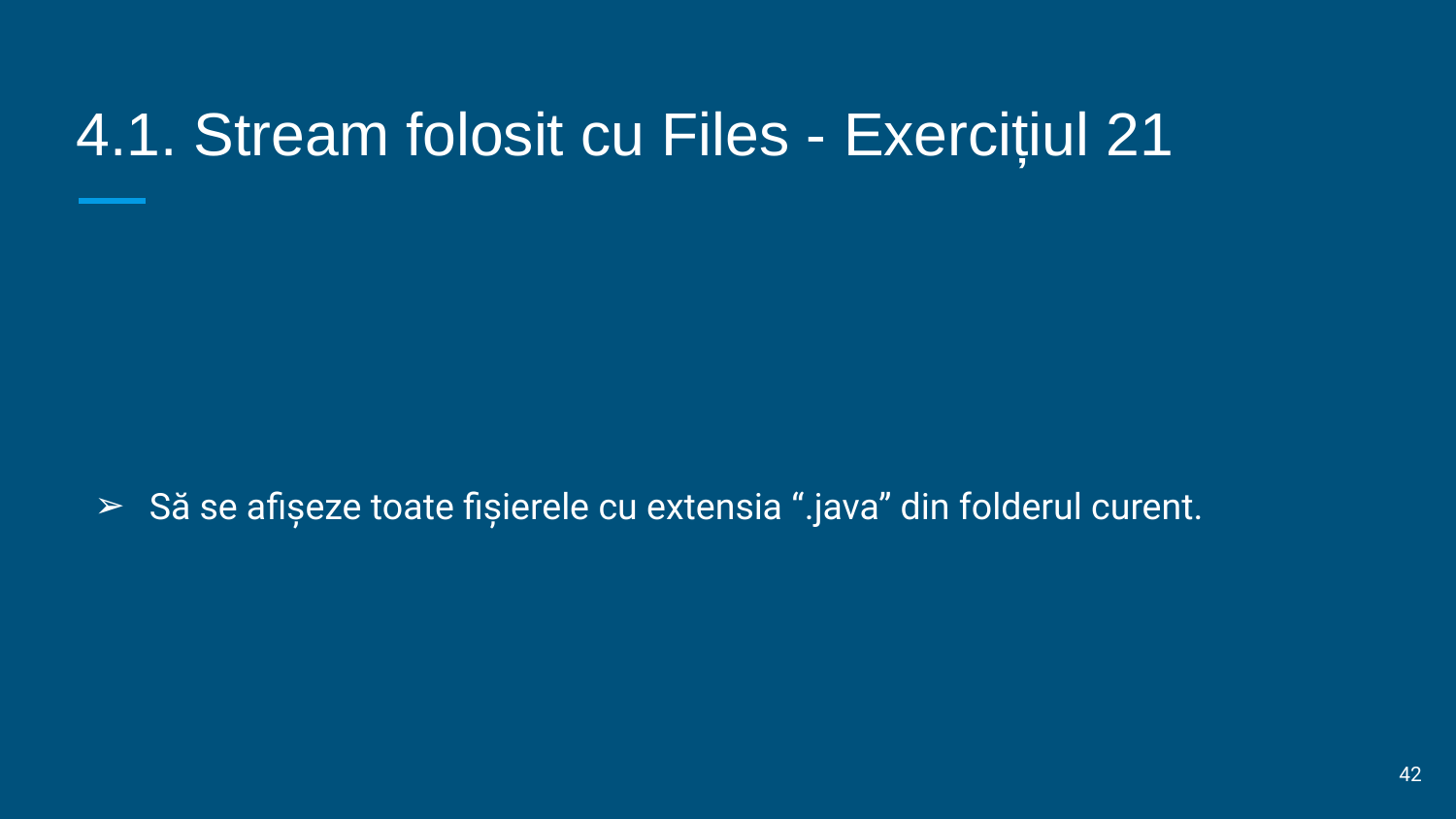

# 4.1. Stream folosit cu Files - Exercițiul 21
Să se afișeze toate fișierele cu extensia “.java” din folderul curent.
42